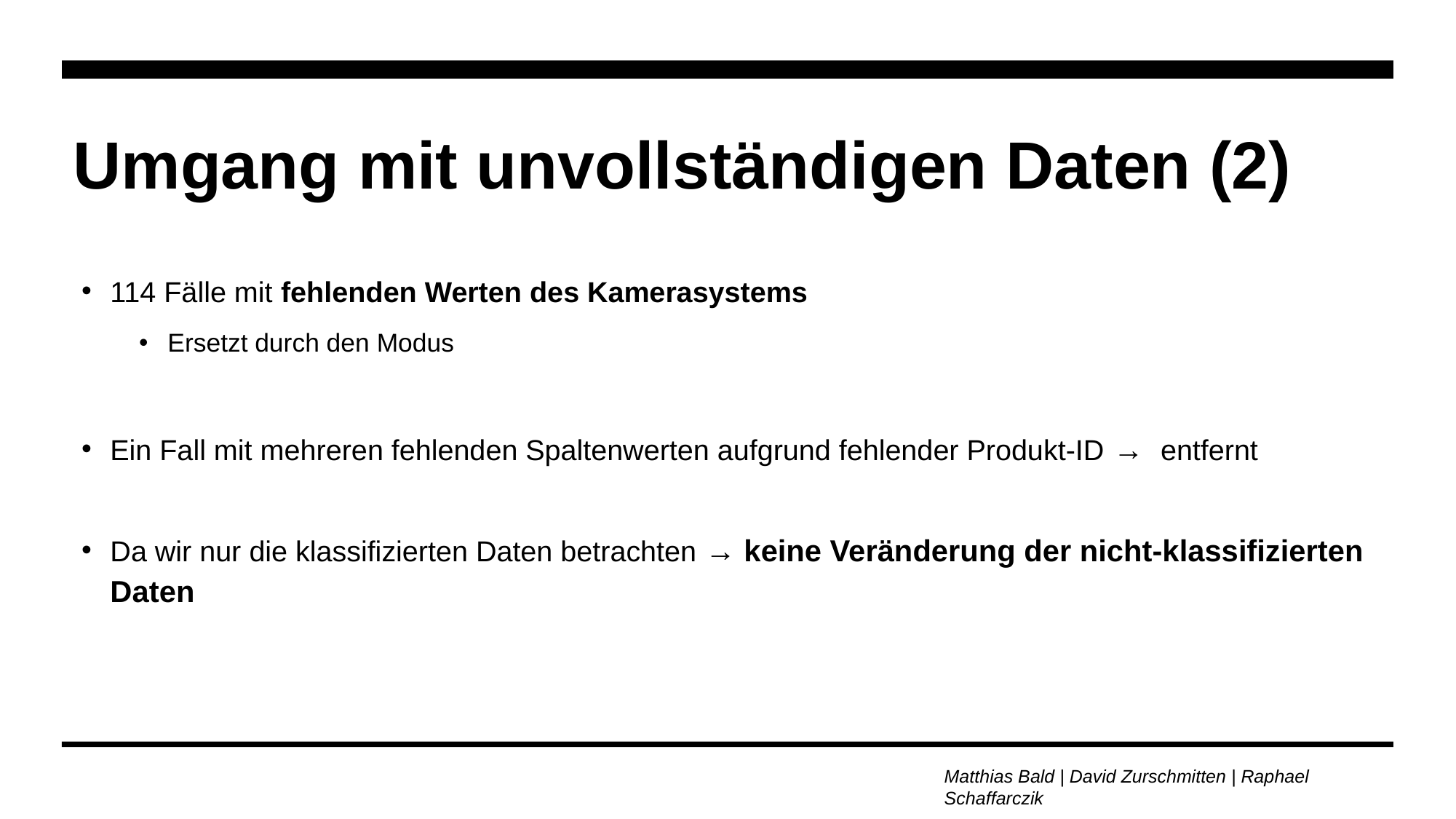

# Umgang mit unvollständigen Daten (2)

114 Fälle mit fehlenden Werten des Kamerasystems
Ersetzt durch den Modus

Ein Fall mit mehreren fehlenden Spaltenwerten aufgrund fehlender Produkt-ID →  entfernt

Da wir nur die klassifizierten Daten betrachten → keine Veränderung der nicht-klassifizierten Daten